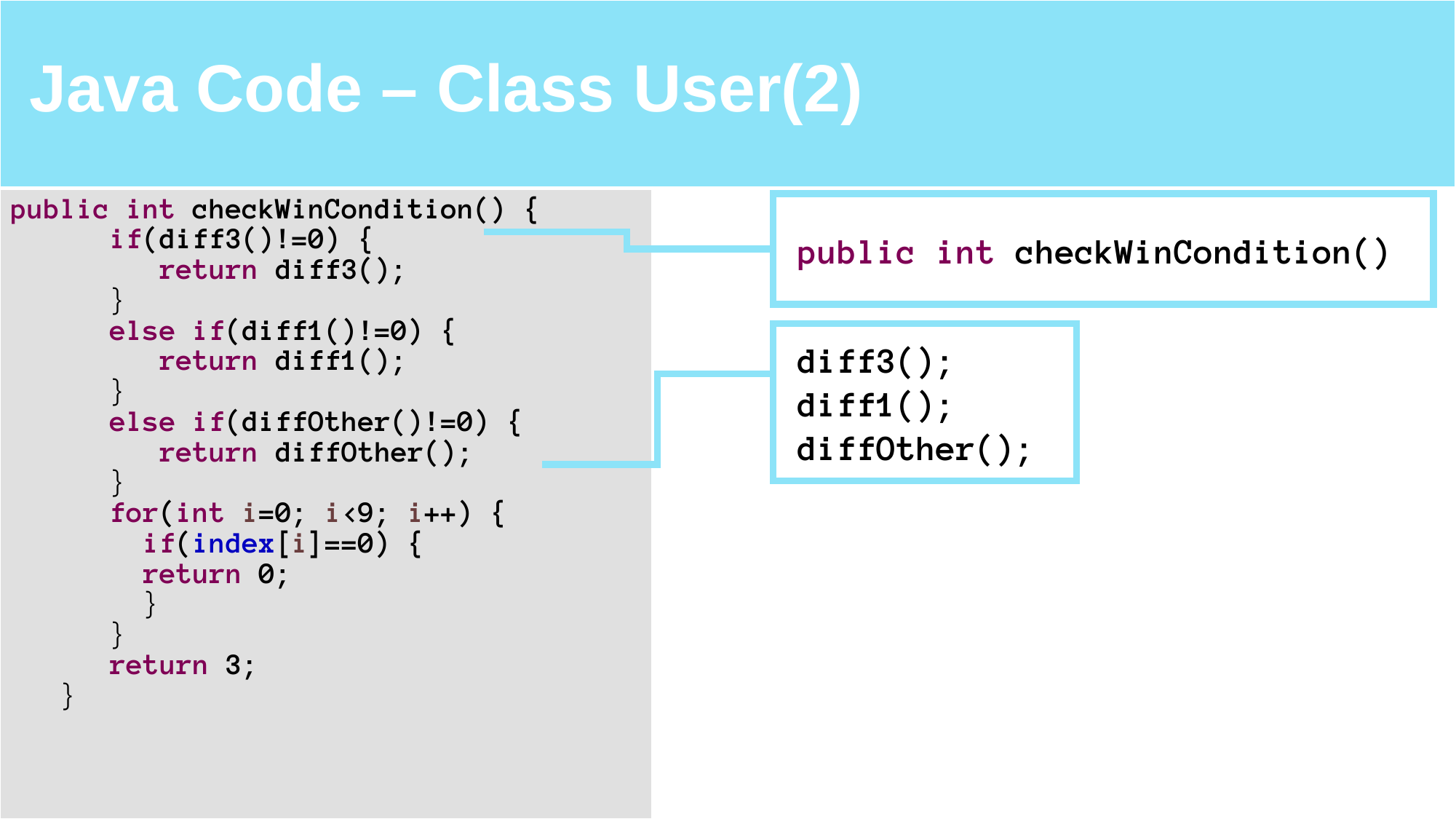

| Java Code – Class User(2) |  |
| --- | --- |
| public int checkWinCondition() { if(diff3()!=0) { return diff3(); } else if(diff1()!=0) { return diff1(); } else if(diffOther()!=0) { return diffOther(); } for(int i=0; i<9; i++) { if(index[i]==0) { return 0; } } return 3; } |  |

public int checkWinCondition()

diff3();
diff1();
diffOther();